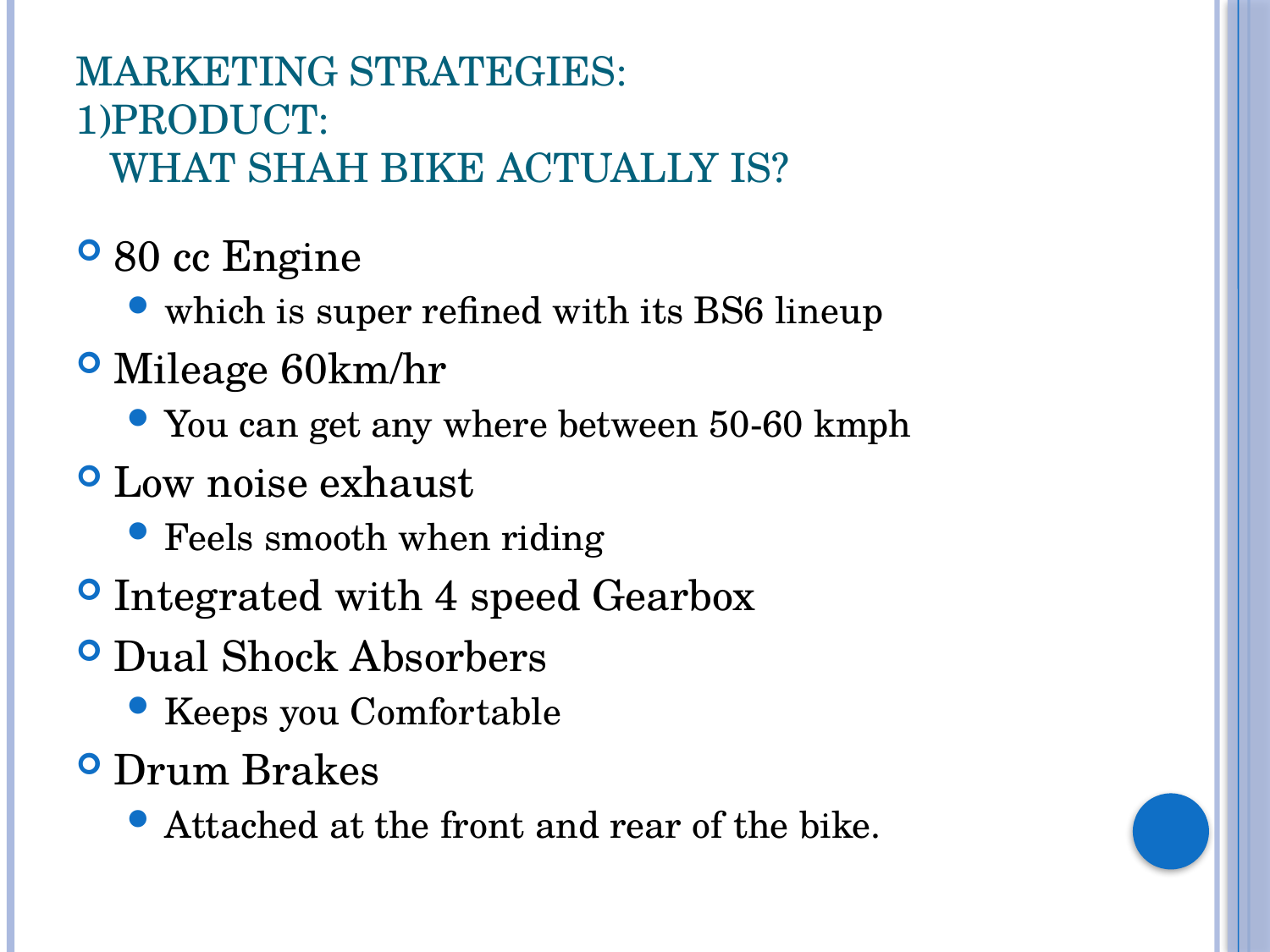

# MARKETING STRATEGIES: 1)PRODUCT: What SHAH BIKE actually is?
80 cc Engine
which is super refined with its BS6 lineup
Mileage 60km/hr
You can get any where between 50-60 kmph
Low noise exhaust
Feels smooth when riding
Integrated with 4 speed Gearbox
Dual Shock Absorbers
Keeps you Comfortable
Drum Brakes
Attached at the front and rear of the bike.